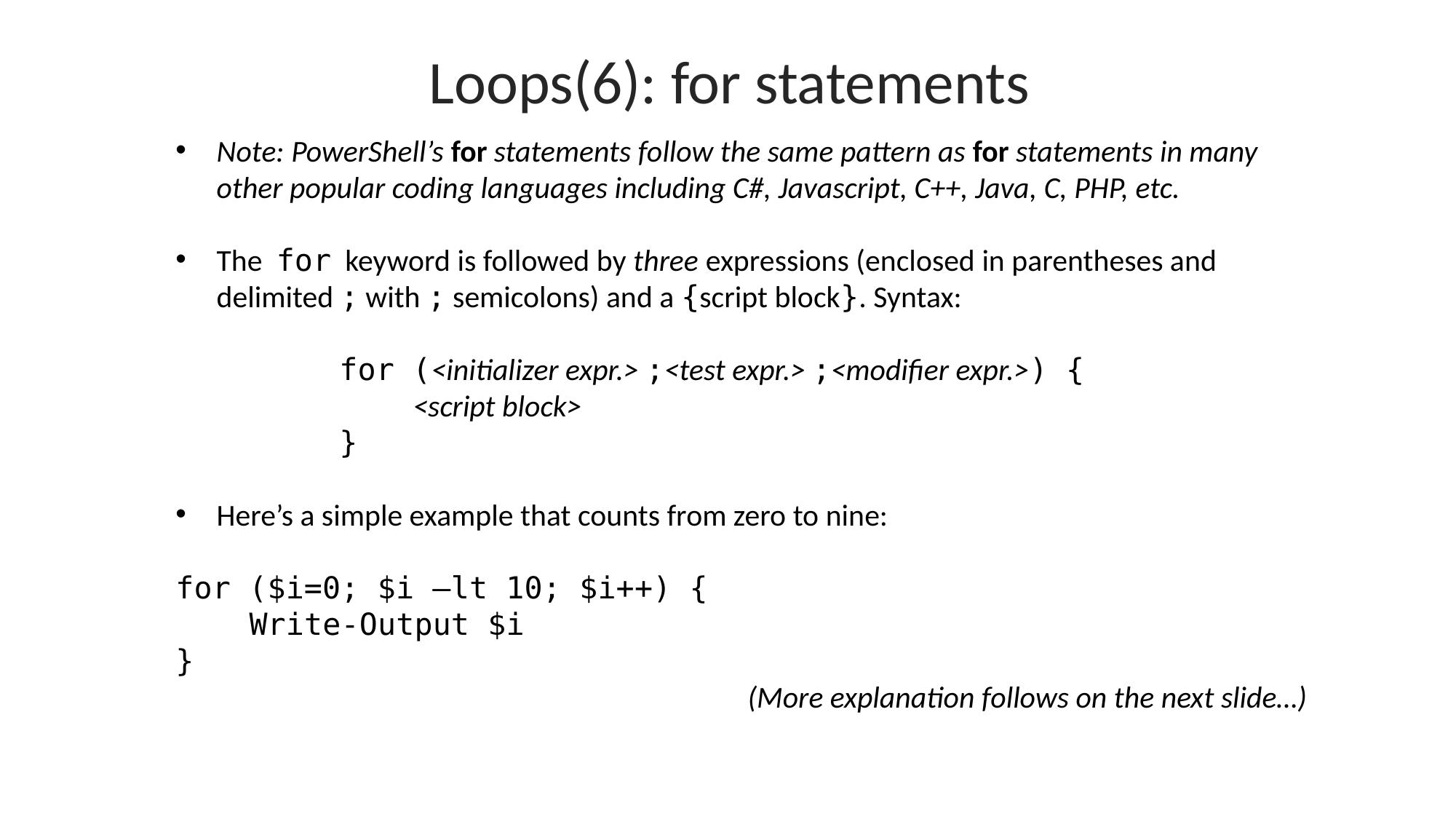

Loops(6): for statements
Note: PowerShell’s for statements follow the same pattern as for statements in many other popular coding languages including C#, Javascript, C++, Java, C, PHP, etc.

The  for  keyword is followed by three expressions (enclosed in parentheses and delimited ; with ; semicolons) and a {script block}. Syntax:

for (<initializer expr.> ;<test expr.> ;<modifier expr.>) {
    <script block>
}

Here’s a simple example that counts from zero to nine:

for ($i=0; $i –lt 10; $i++) {
    Write-Output $i
}
(More explanation follows on the next slide…)